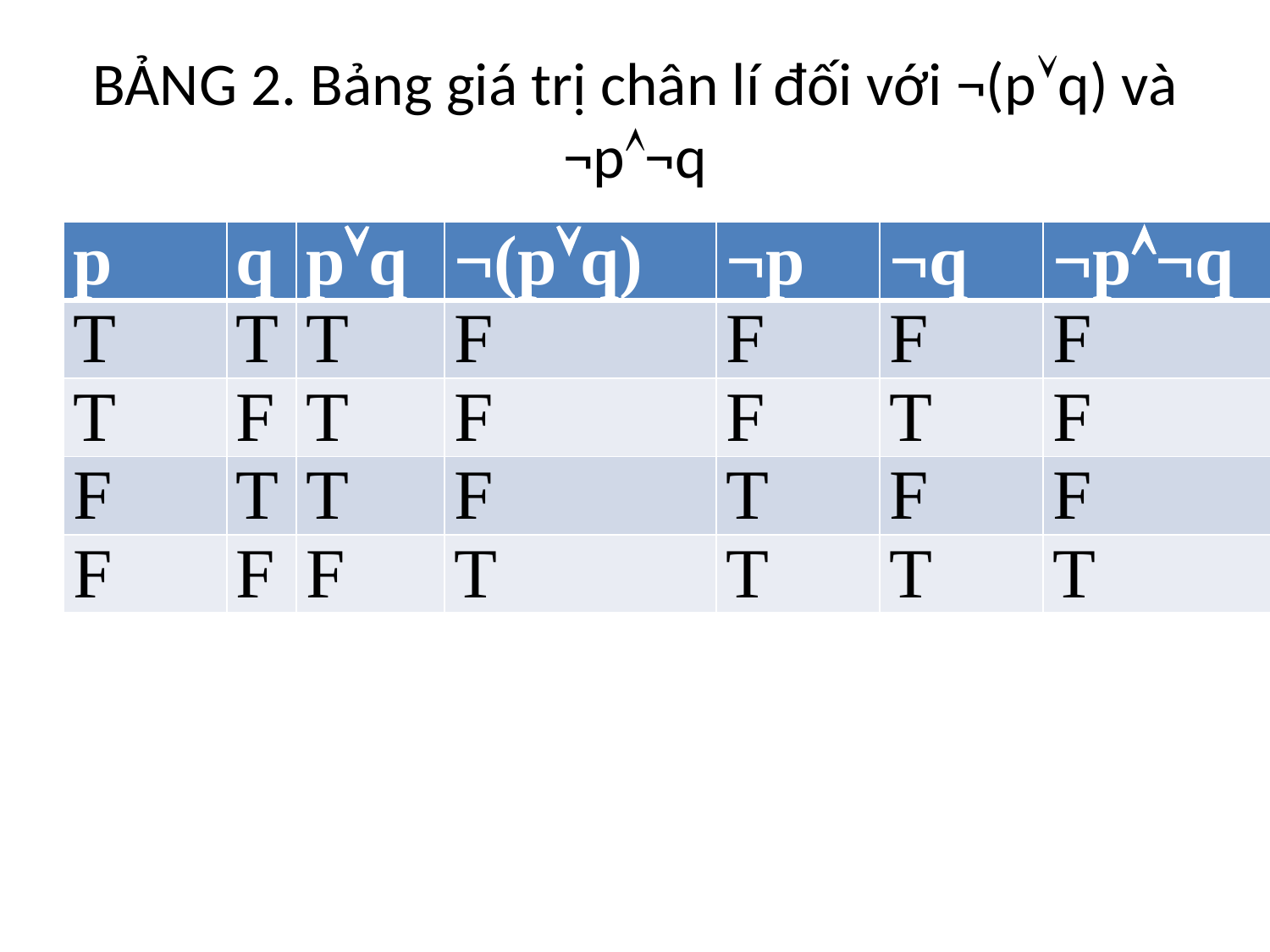

# BẢNG 2. Bảng giá trị chân lí đối với ¬(p∨q) và ¬p∧¬q
| p | q | p∨q | ¬(p∨q) | ¬p | ¬q | ¬p∧¬q |
| --- | --- | --- | --- | --- | --- | --- |
| T | T | T | F | F | F | F |
| T | F | T | F | F | T | F |
| F | T | T | F | T | F | F |
| F | F | F | T | T | T | T |